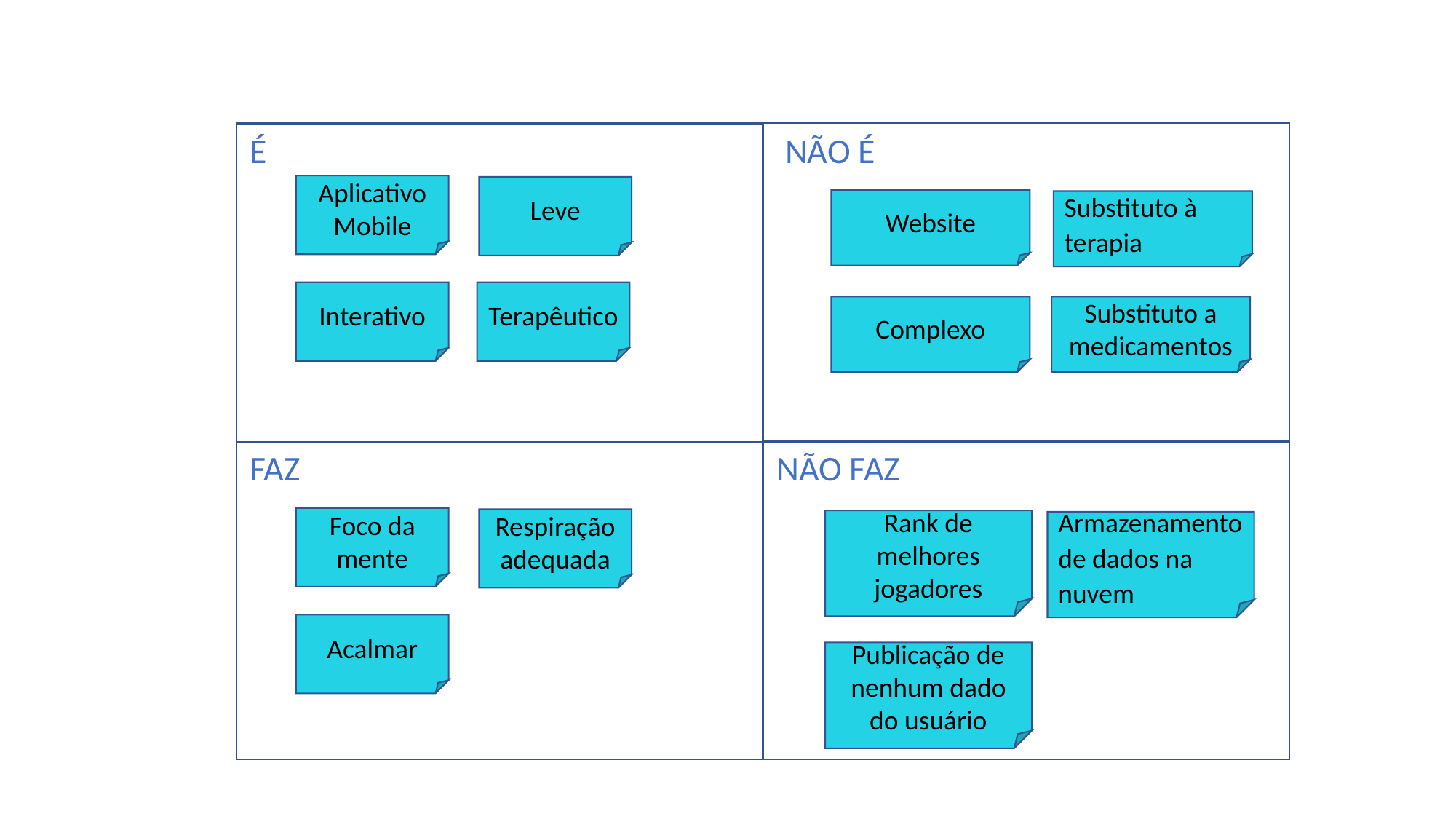

É
NÃO É

Aplicativo Mobile
Leve
Website
Substituto à terapia
Interativo
Terapêutico
Complexo
Substituto a medicamentos
FAZ
NÃO FAZ

Foco da mente
Respiração adequada
Rank de melhores jogadores
Armazenamento de dados na nuvem
Acalmar
Publicação de nenhum dado do usuário